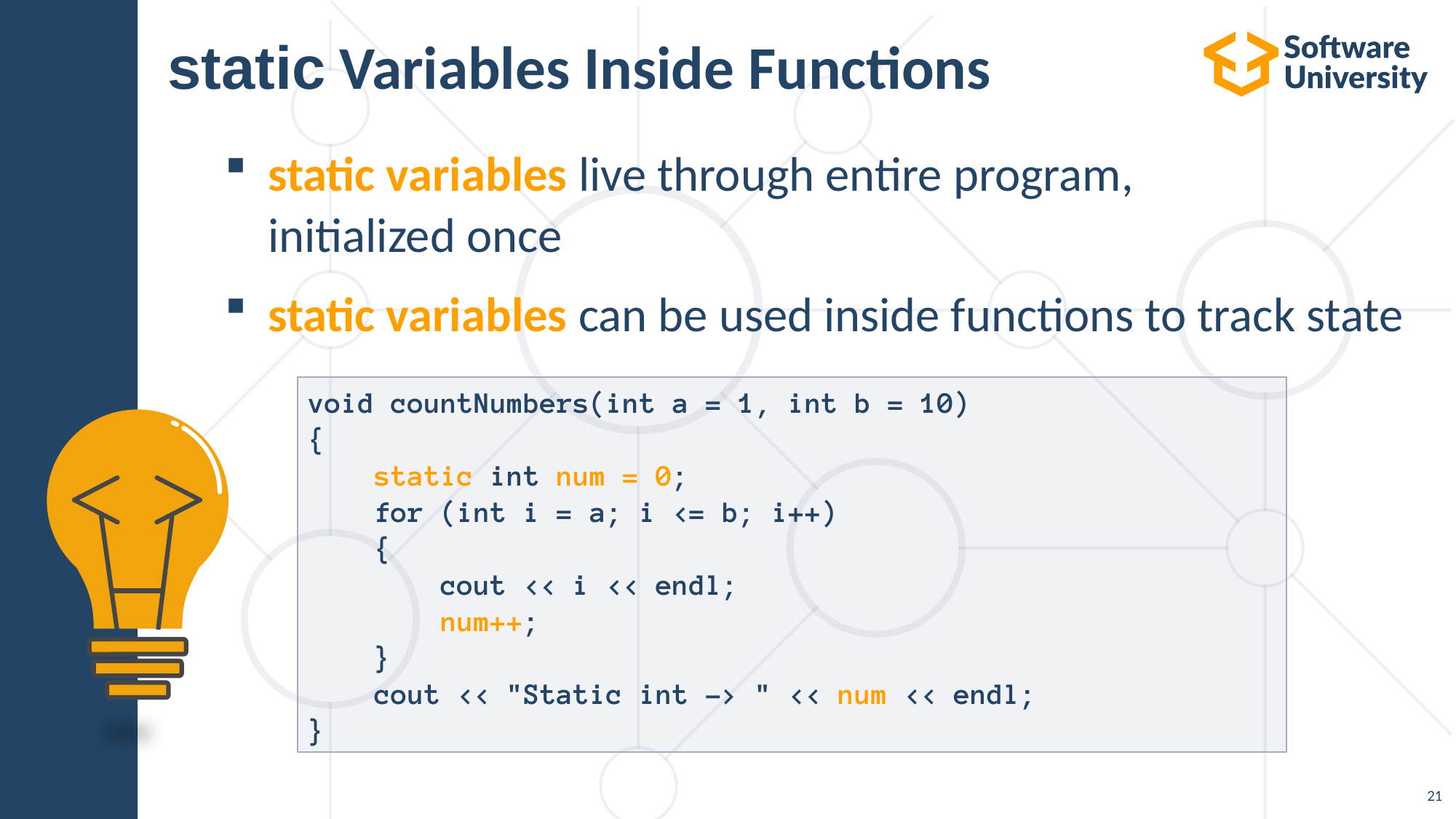

# static Variables Inside Functions
static variables live through entire program,
initialized once
static variables can be used inside functions to track state
void countNumbers(int a = 1, int b = 10)
{
    static int num = 0;
    for (int i = a; i <= b; i++)
    {
        cout << i << endl;
        num++;
    }
    cout << "Static int -> " << num << endl;
}
21